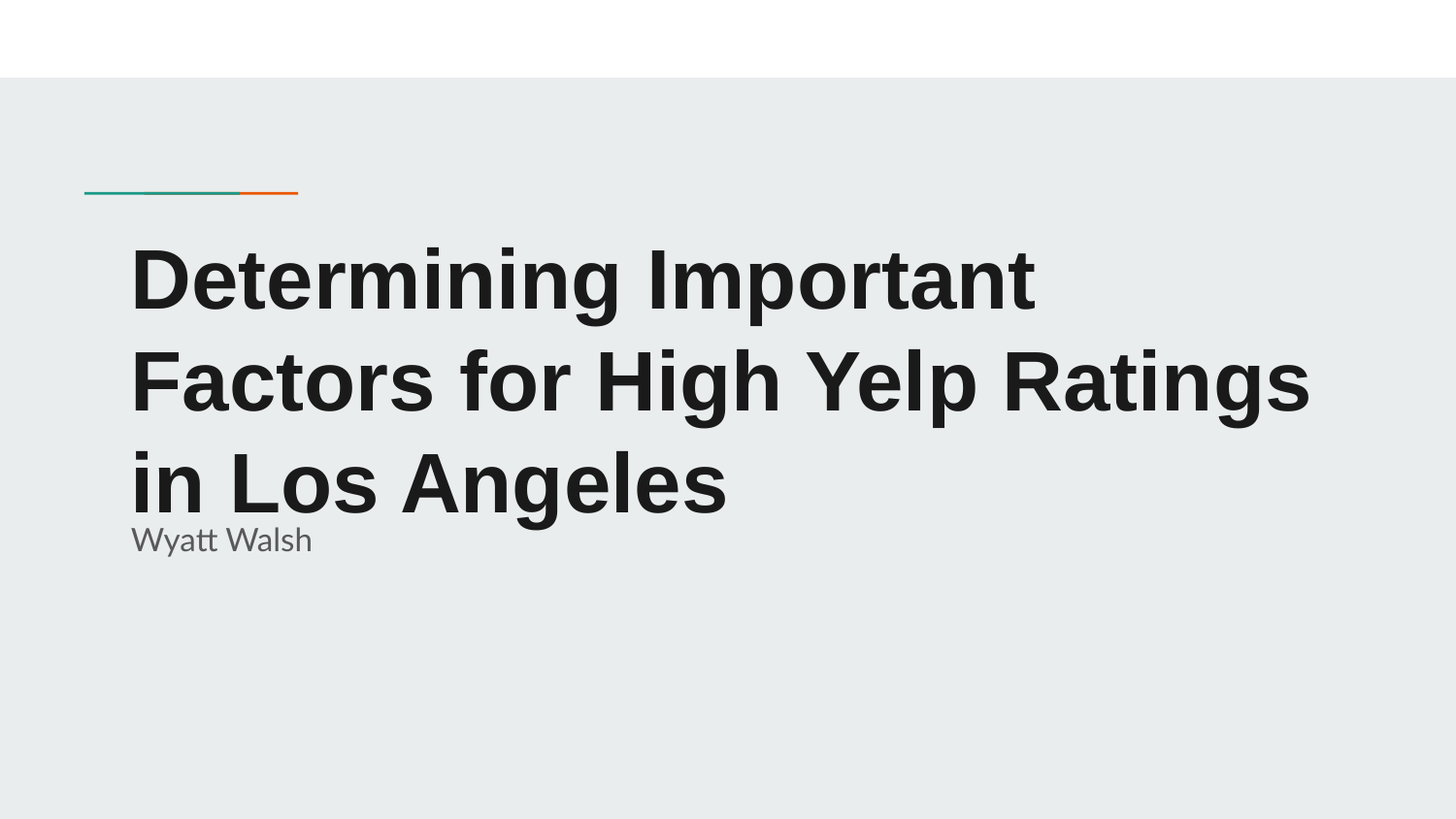

# Determining Important Factors for High Yelp Ratings in Los Angeles
Wyatt Walsh